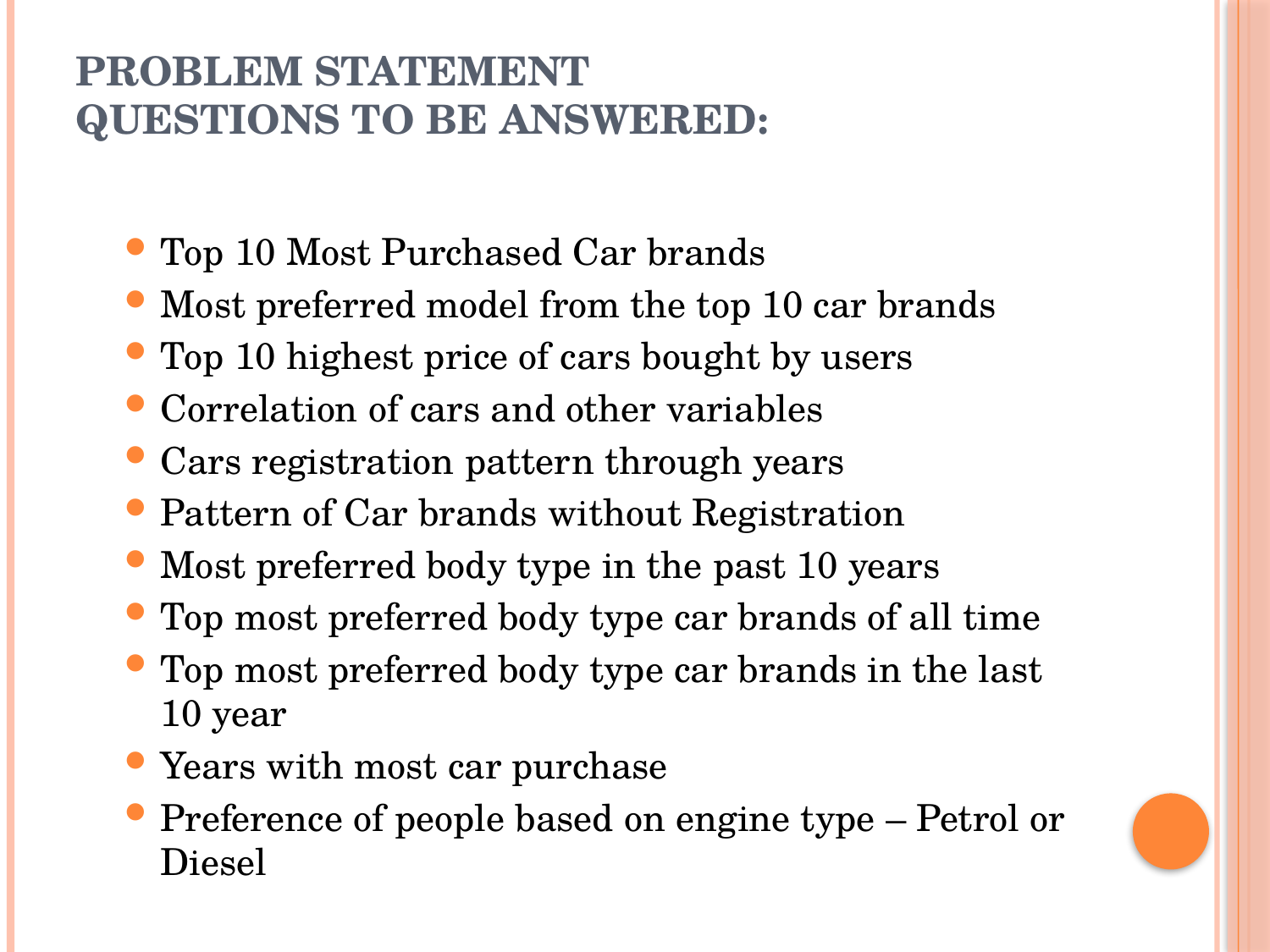

# Problem Statement Questions to be answered:
Top 10 Most Purchased Car brands
Most preferred model from the top 10 car brands
Top 10 highest price of cars bought by users
Correlation of cars and other variables
Cars registration pattern through years
Pattern of Car brands without Registration
Most preferred body type in the past 10 years
Top most preferred body type car brands of all time
Top most preferred body type car brands in the last 10 year
Years with most car purchase
Preference of people based on engine type – Petrol or Diesel